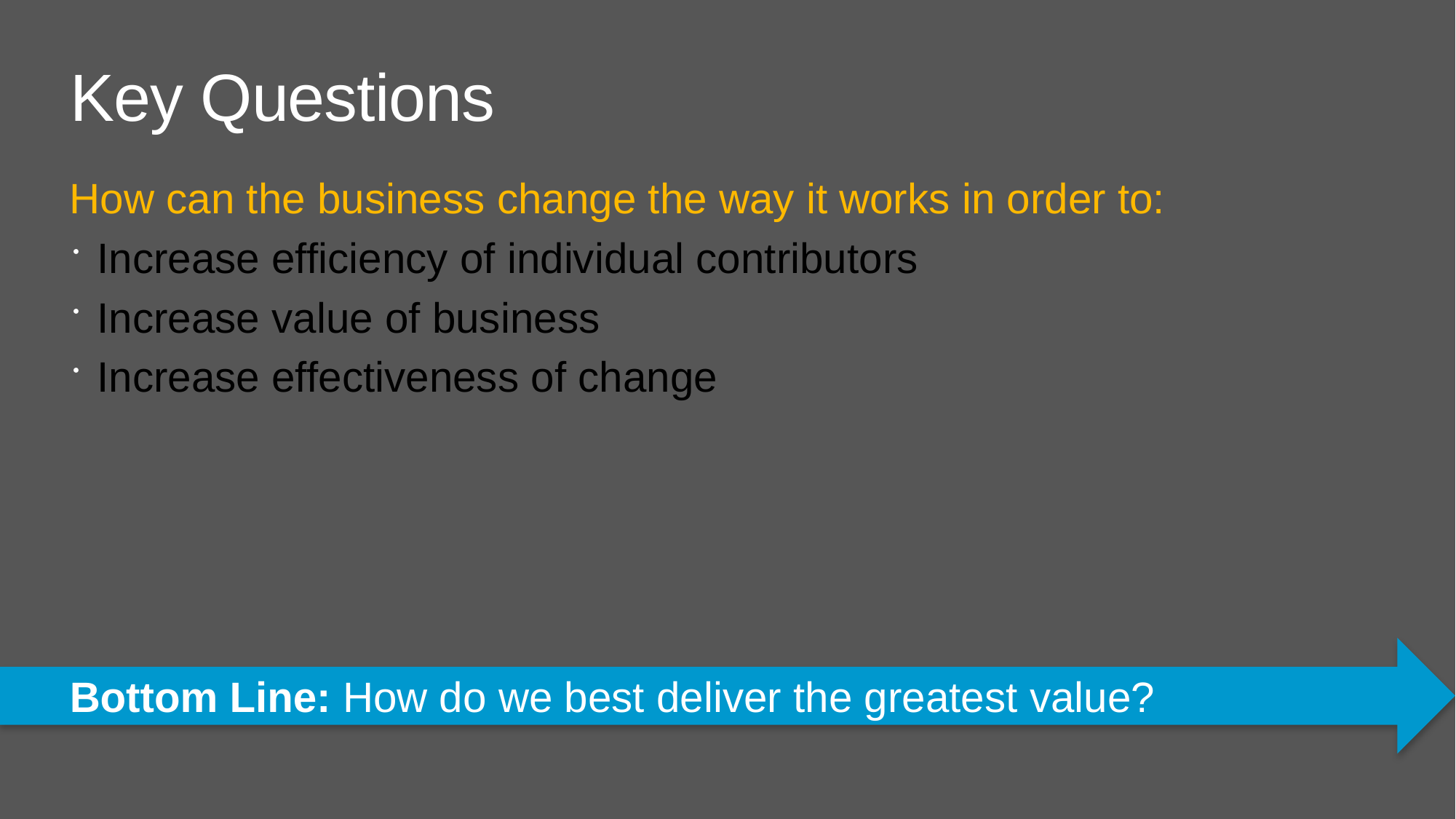

# Key Questions
How can the business change the way it works in order to:
Increase efficiency of individual contributors
Increase value of business
Increase effectiveness of change

Bottom Line: How do we best deliver the greatest value?